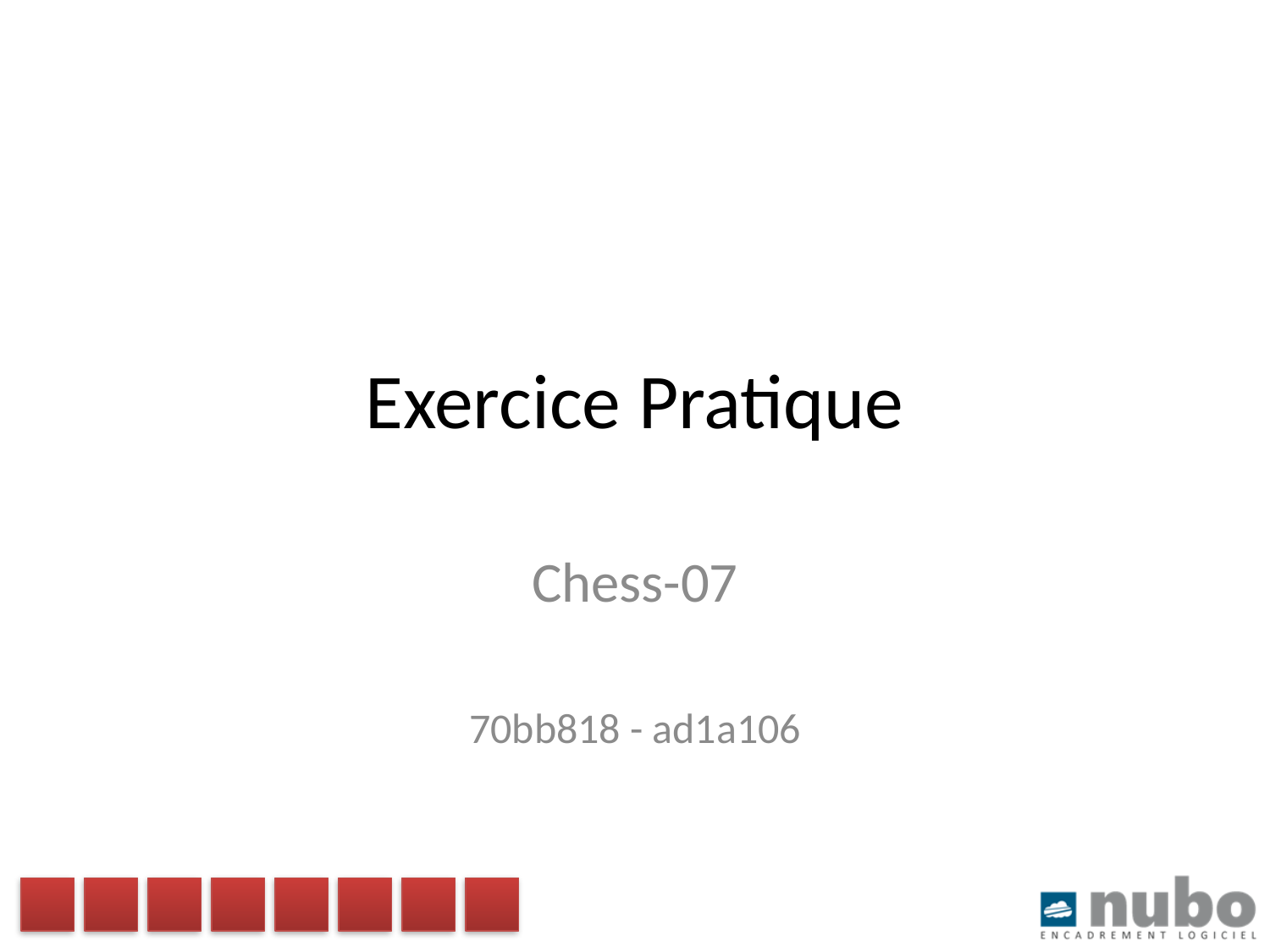

# Exercice Pratique
Chess-07

70bb818 - ad1a106